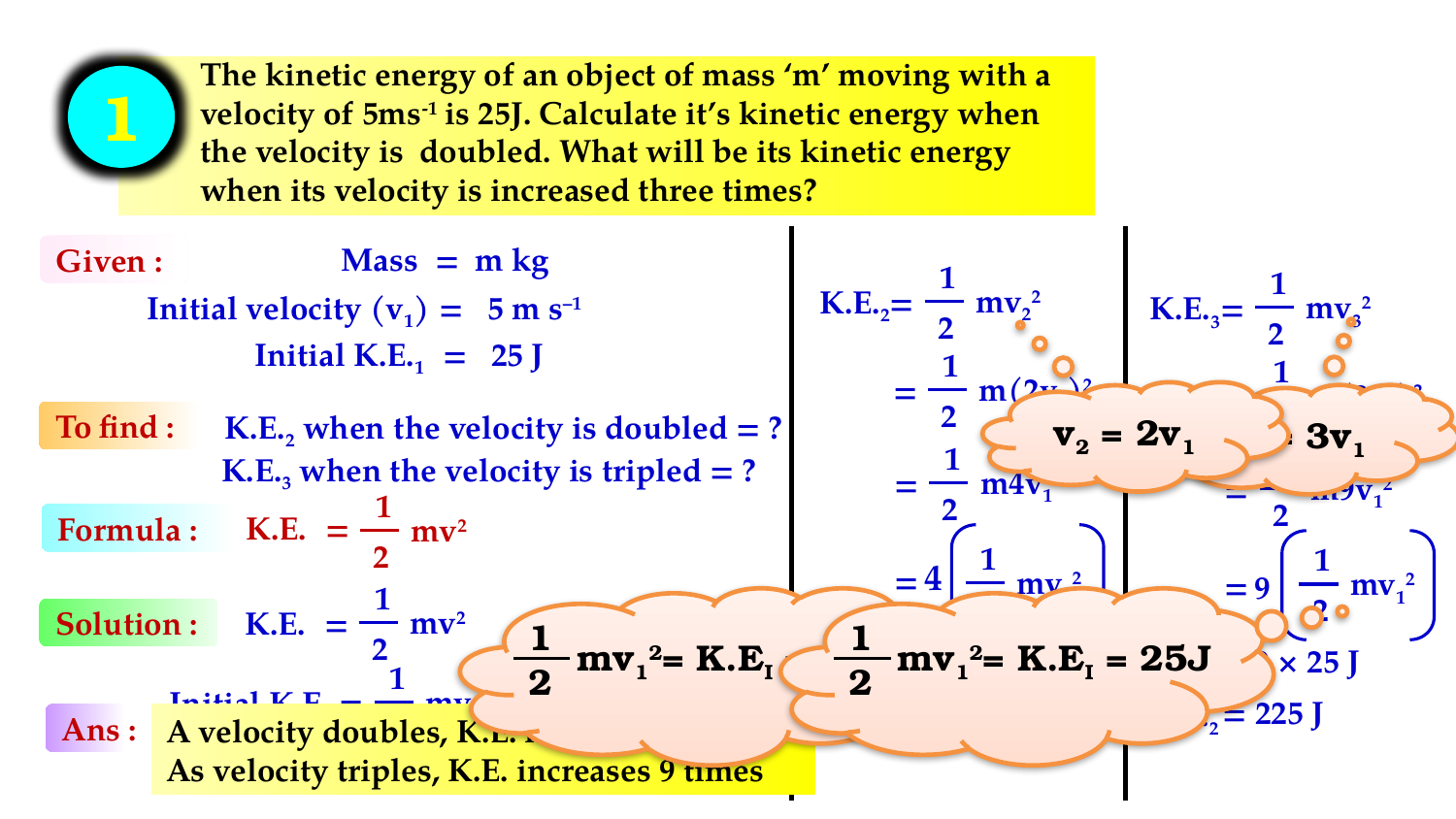

The kinetic energy of an object of mass ‘m’ moving with a velocity of 5ms-1 is 25J. Calculate it’s kinetic energy when the velocity is  doubled. What will be its kinetic energy when its velocity is increased three times?

1
Mass
=  m kg
Given :
1
mv22
2
1
mv32
2
 K.E.2
=
Initial velocity (v1)
=   5 m s–1
 K.E.3
=
Initial K.E.1
=   25 J
1
m(2v1)2
2
1
m(3v1)2
2
=
=
v2 = 2v1
v3 = 3v1
K.E.2 when the velocity is doubled
= ?
To find :
1
m4v12
2
1
m9v12
2
K.E.3 when the velocity is tripled
= ?
=
=
1
mv2
2
K.E.
=
Formula :

1
mv12
2
1
mv12
2
4
=
=
9
1
mv2
2

1
mv12= K.EI = 25J
2

1
mv12= K.EI = 25J
2
K.E.
=
Solution :
= 4 × 25 J
= 9 × 25 J
1
mv12
2
Initial K.E.1
=
= 100 J
 K.E.2
= 225 J
 K.E.2
A velocity doubles, K.E. increases 4 times.
As velocity triples, K.E. increases 9 times
Ans :
= 25 J